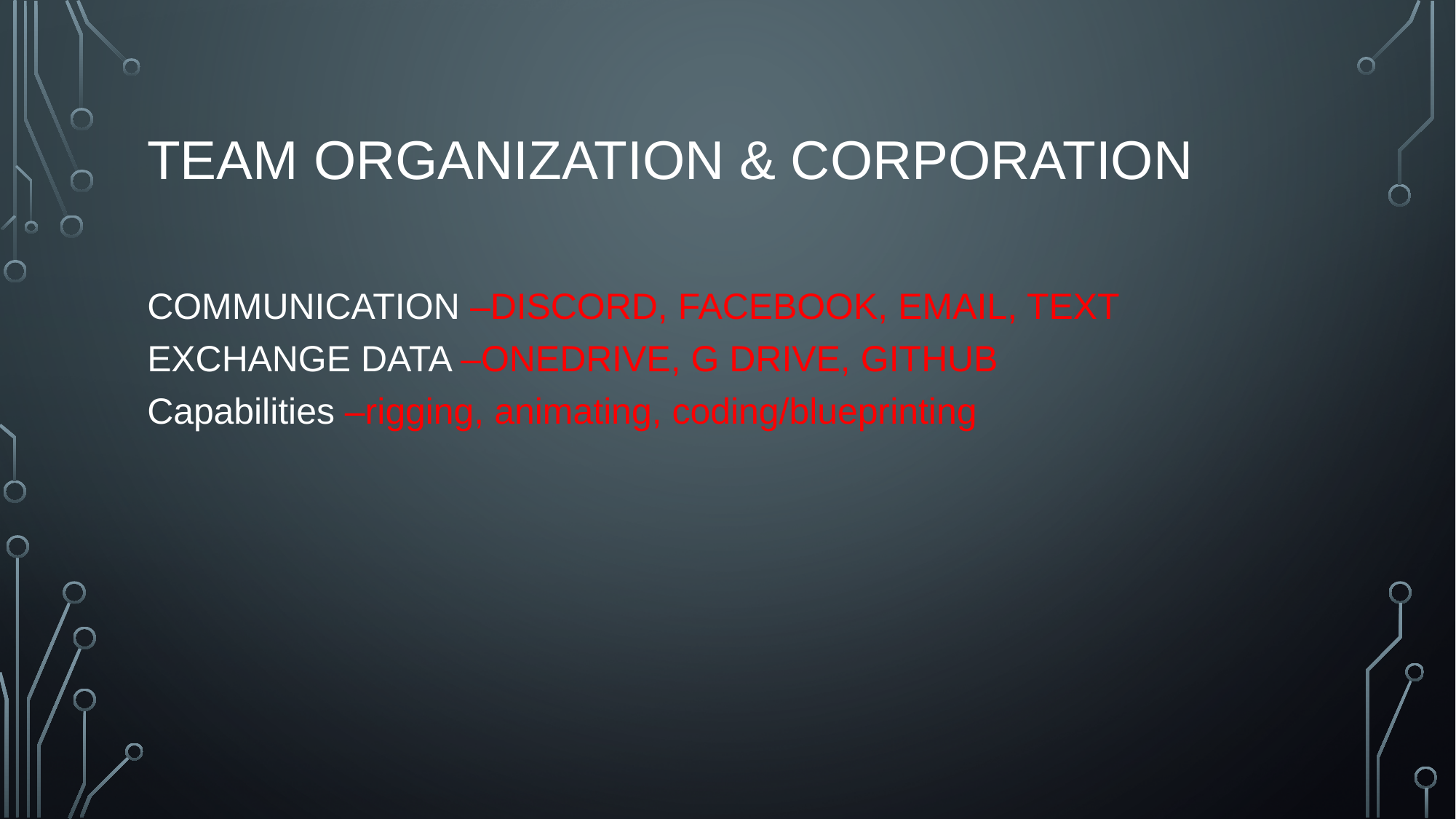

# Team Organization & corporation
COMMUNICATION –DISCORD, FACEBOOK, EMAIL, TEXT
EXCHANGE DATA –ONEDRIVE, G DRIVE, GITHUB
Capabilities –rigging, animating, coding/blueprinting